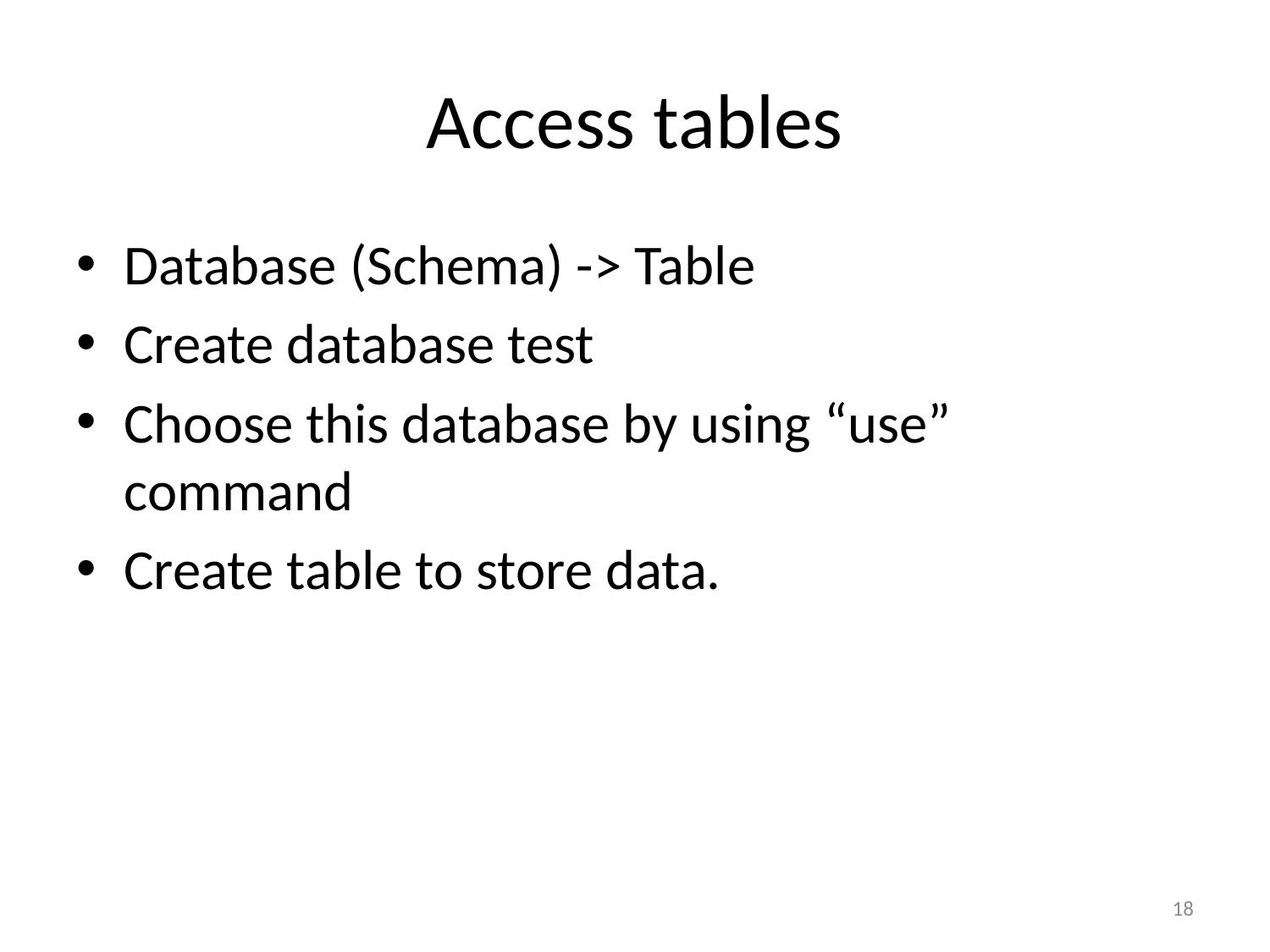

# Access tables
Database (Schema) -> Table
Create database test
Choose this database by using “use” command
Create table to store data.
18